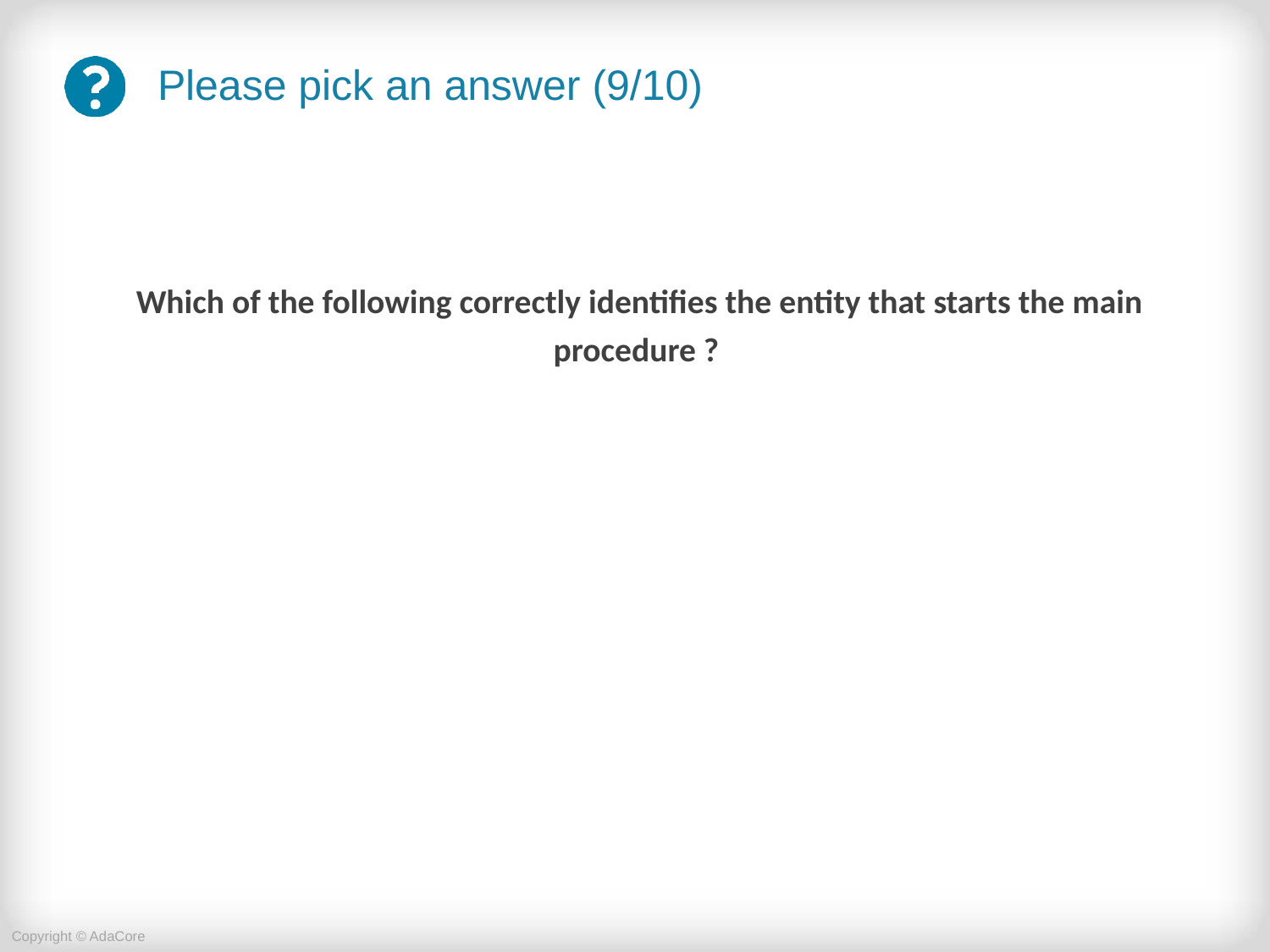

# Please pick an answer (9/10)
Which of the following correctly identifies the entity that starts the main procedure ?